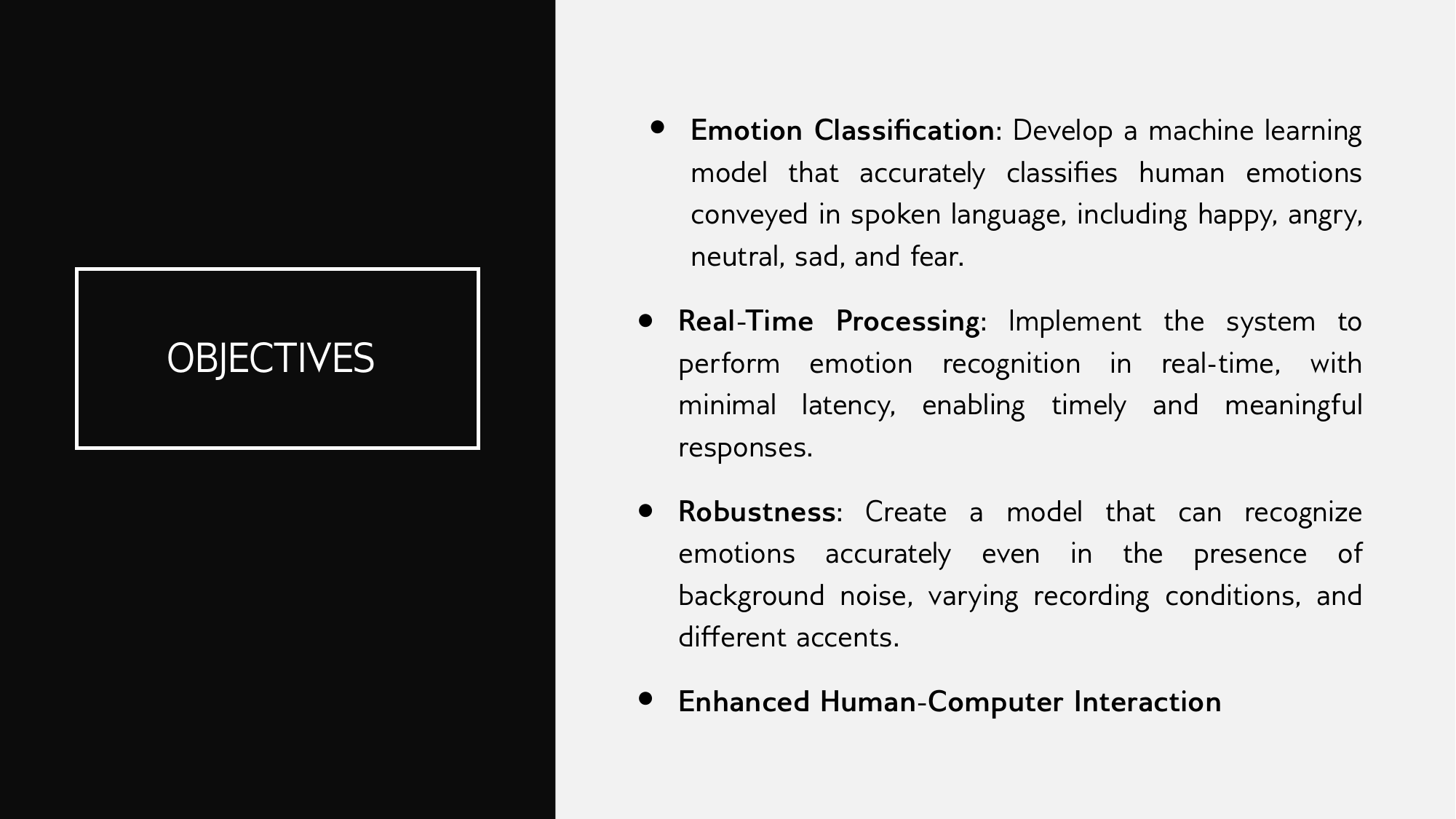

Emotion Classification: Develop a machine learning model that accurately classifies human emotions conveyed in spoken language, including happy, angry, neutral, sad, and fear.

Real-Time Processing: Implement the system to perform emotion recognition in real-time, with minimal latency, enabling timely and meaningful responses.

Robustness: Create a model that can recognize emotions accurately even in the presence of background noise, varying recording conditions, and different accents.

Enhanced Human-Computer Interaction

# OBJECTIVES